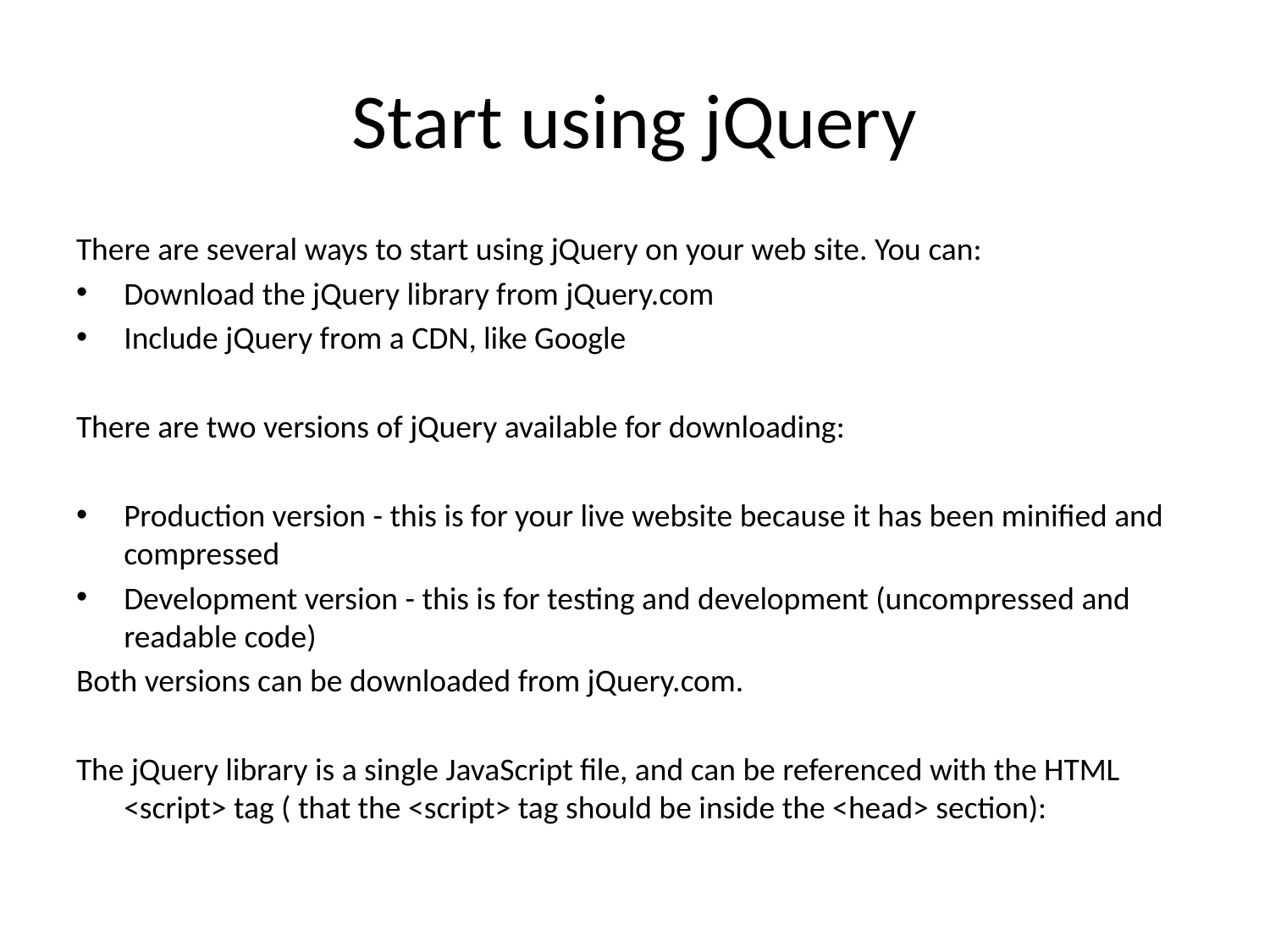

# Start using jQuery
There are several ways to start using jQuery on your web site. You can:
Download the jQuery library from jQuery.com
Include jQuery from a CDN, like Google

There are two versions of jQuery available for downloading:

Production version - this is for your live website because it has been minified and compressed
Development version - this is for testing and development (uncompressed and readable code)
Both versions can be downloaded from jQuery.com.

The jQuery library is a single JavaScript file, and can be referenced with the HTML <script> tag ( that the <script> tag should be inside the <head> section):